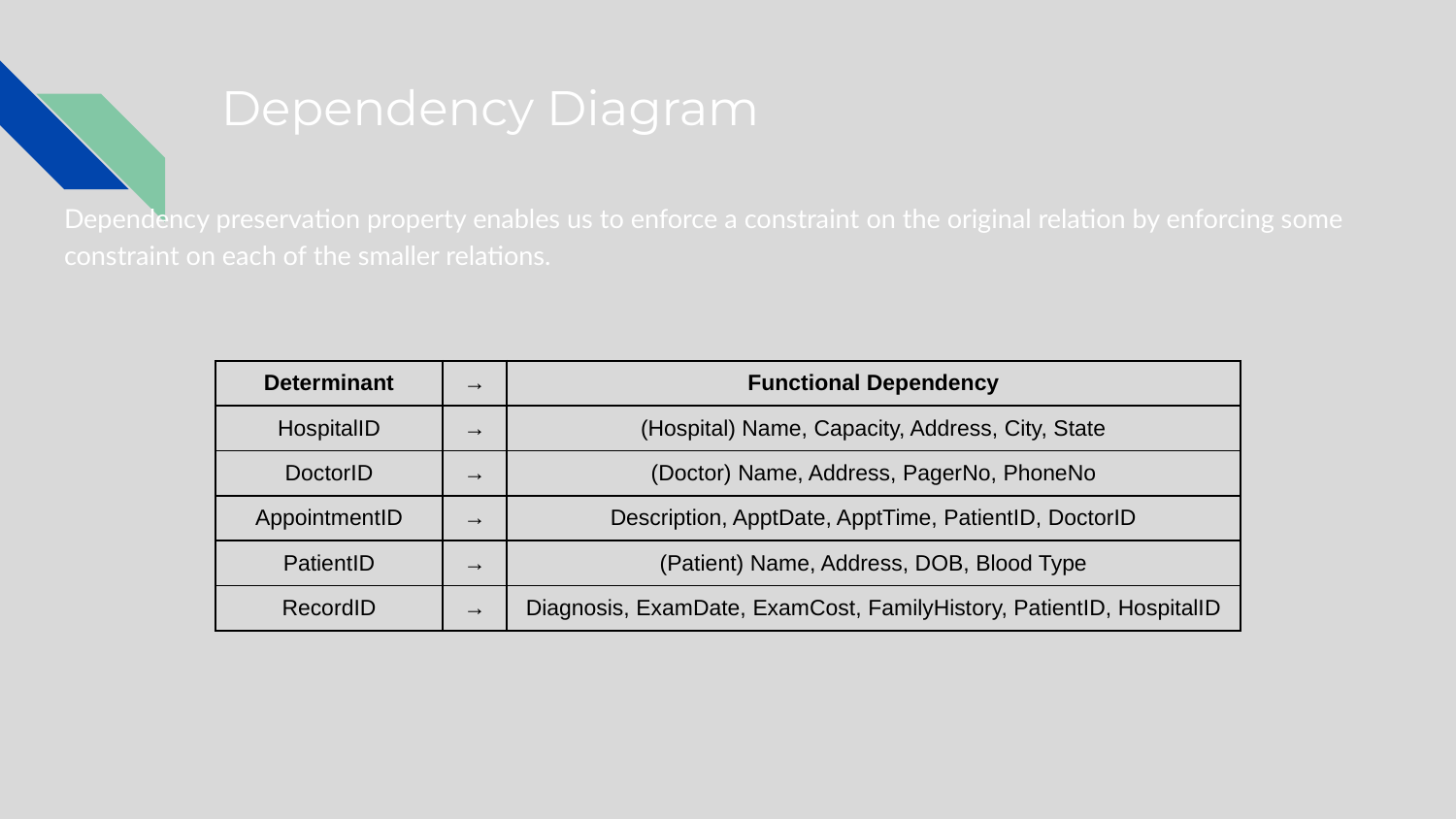

# Dependency Diagram

Dependency preservation property enables us to enforce a constraint on the original relation by enforcing some constraint on each of the smaller relations.
| Determinant | → | Functional Dependency |
| --- | --- | --- |
| HospitalID | → | (Hospital) Name, Capacity, Address, City, State |
| DoctorID | → | (Doctor) Name, Address, PagerNo, PhoneNo |
| AppointmentID | → | Description, ApptDate, ApptTime, PatientID, DoctorID |
| PatientID | → | (Patient) Name, Address, DOB, Blood Type |
| RecordID | → | Diagnosis, ExamDate, ExamCost, FamilyHistory, PatientID, HospitalID |